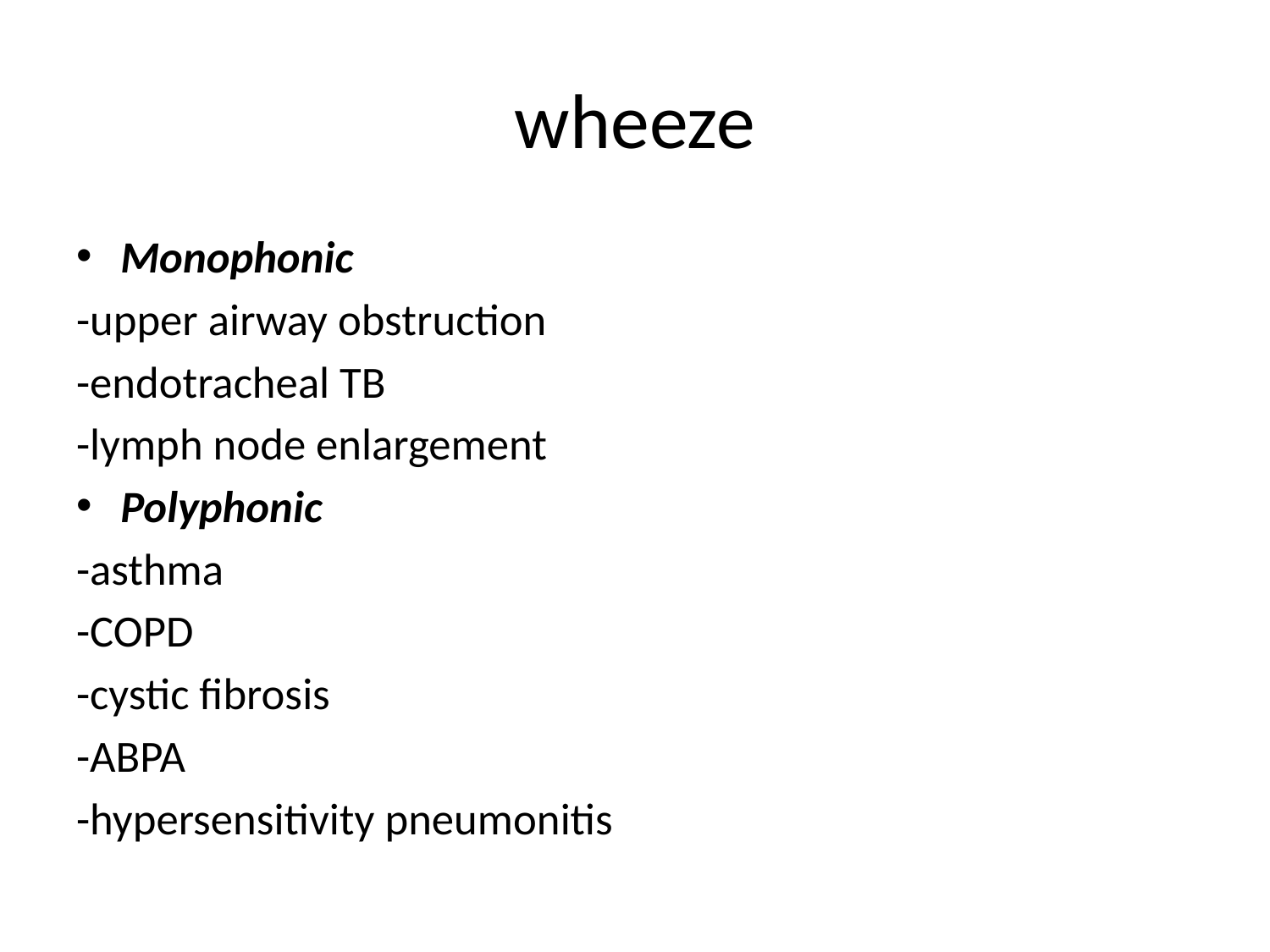

# wheeze
Monophonic
-upper airway obstruction
-endotracheal TB
-lymph node enlargement
Polyphonic
-asthma
-COPD
-cystic fibrosis
-ABPA
-hypersensitivity pneumonitis